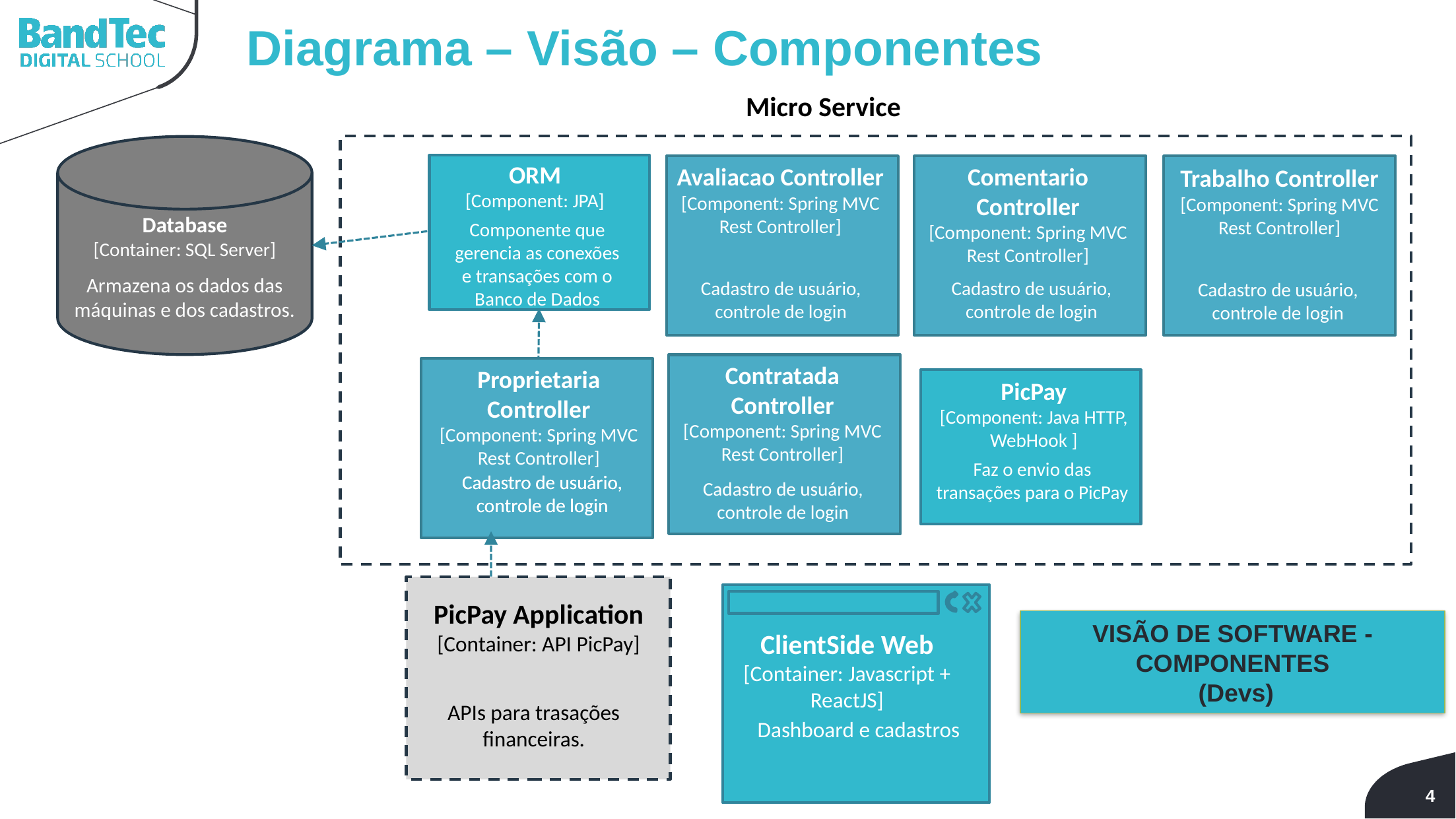

Diagrama – Visão – Componentes
Micro Service

ORM
[Component: JPA]

Componente que gerencia as conexões e transações com o Banco de Dados

Comentario Controller
[Component: Spring MVC Rest Controller]

Avaliacao Controller
[Component: Spring MVC Rest Controller]
Trabalho Controller
[Component: Spring MVC Rest Controller]
Database
[Container: SQL Server]

Armazena os dados das máquinas e dos cadastros.
Cadastro de usuário, controle de login
Cadastro de usuário, controle de login
Cadastro de usuário, controle de login

Contratada Controller
[Component: Spring MVC Rest Controller]

Proprietaria Controller
[Component: Spring MVC Rest Controller]

PicPay
[Component: Java HTTP, WebHook ]
Faz o envio das transações para o PicPay
Cadastro de usuário, controle de login
Cadastro de usuário, controle de login
Cadastro de usuário, controle de login

ClientSide Web
[Container: Javascript + ReactJS]
Dashboard e cadastros
PicPay Application
[Container: API PicPay]
VISÃO DE SOFTWARE - COMPONENTES
 (Devs)
APIs para trasações financeiras.
4